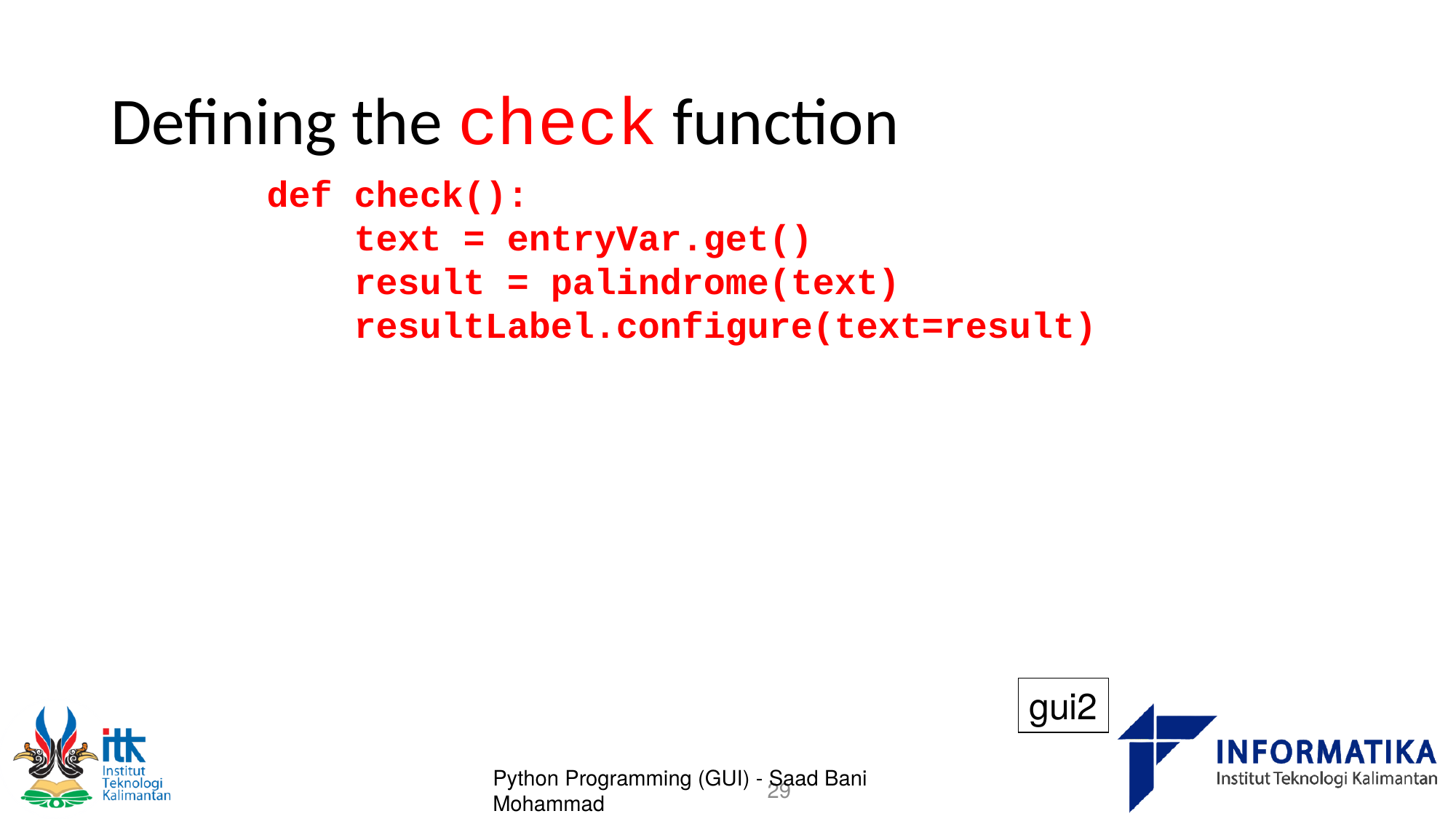

# Defining the check function
def check():
    text = entryVar.get()
    result = palindrome(text)
    resultLabel.configure(text=result)
gui2
Python Programming (GUI) - Saad Bani Mohammad

29